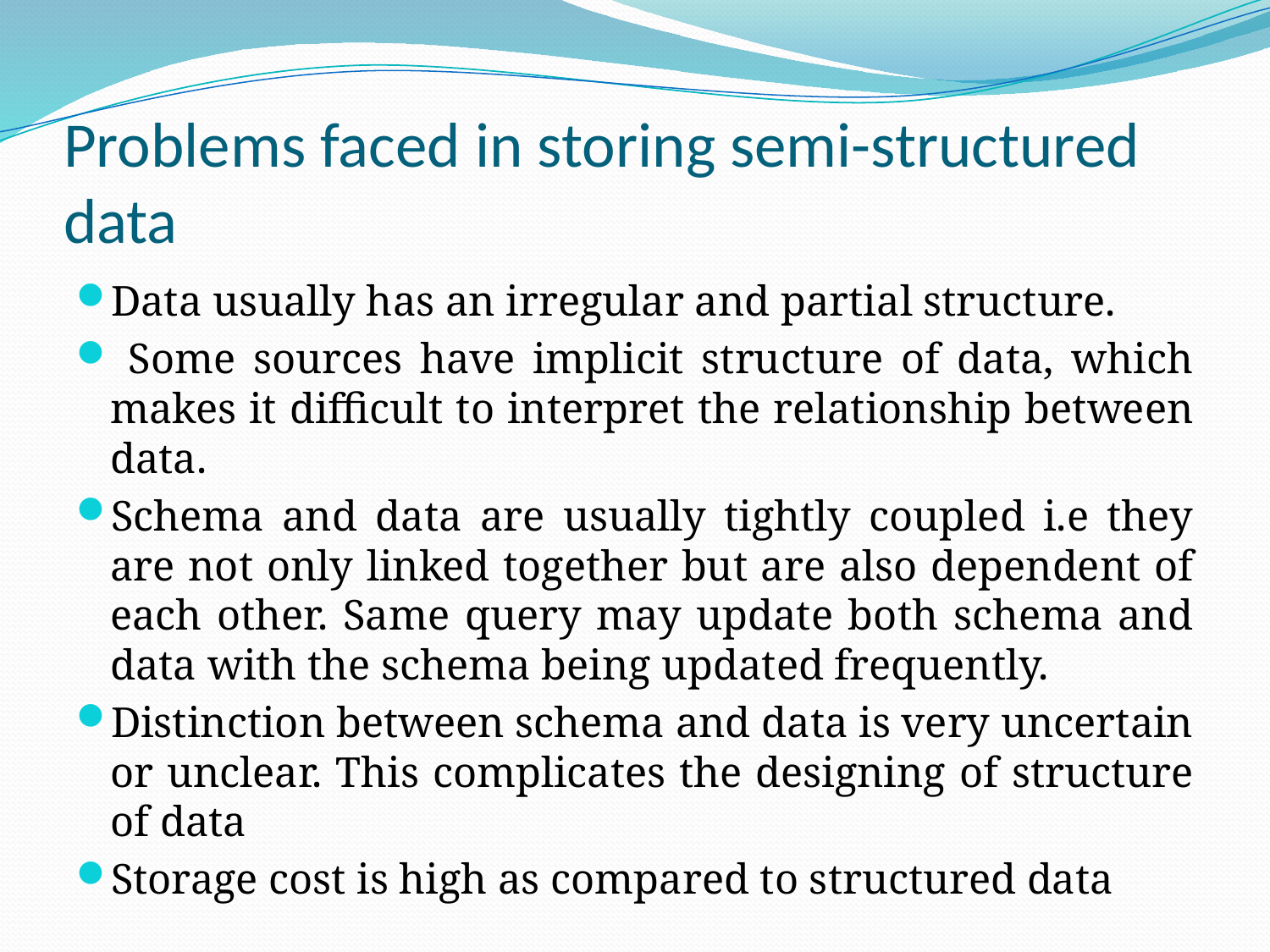

# Problems faced in storing semi-structured data
Data usually has an irregular and partial structure.
 Some sources have implicit structure of data, which makes it difficult to interpret the relationship between data.
Schema and data are usually tightly coupled i.e they are not only linked together but are also dependent of each other. Same query may update both schema and data with the schema being updated frequently.
Distinction between schema and data is very uncertain or unclear. This complicates the designing of structure of data
Storage cost is high as compared to structured data